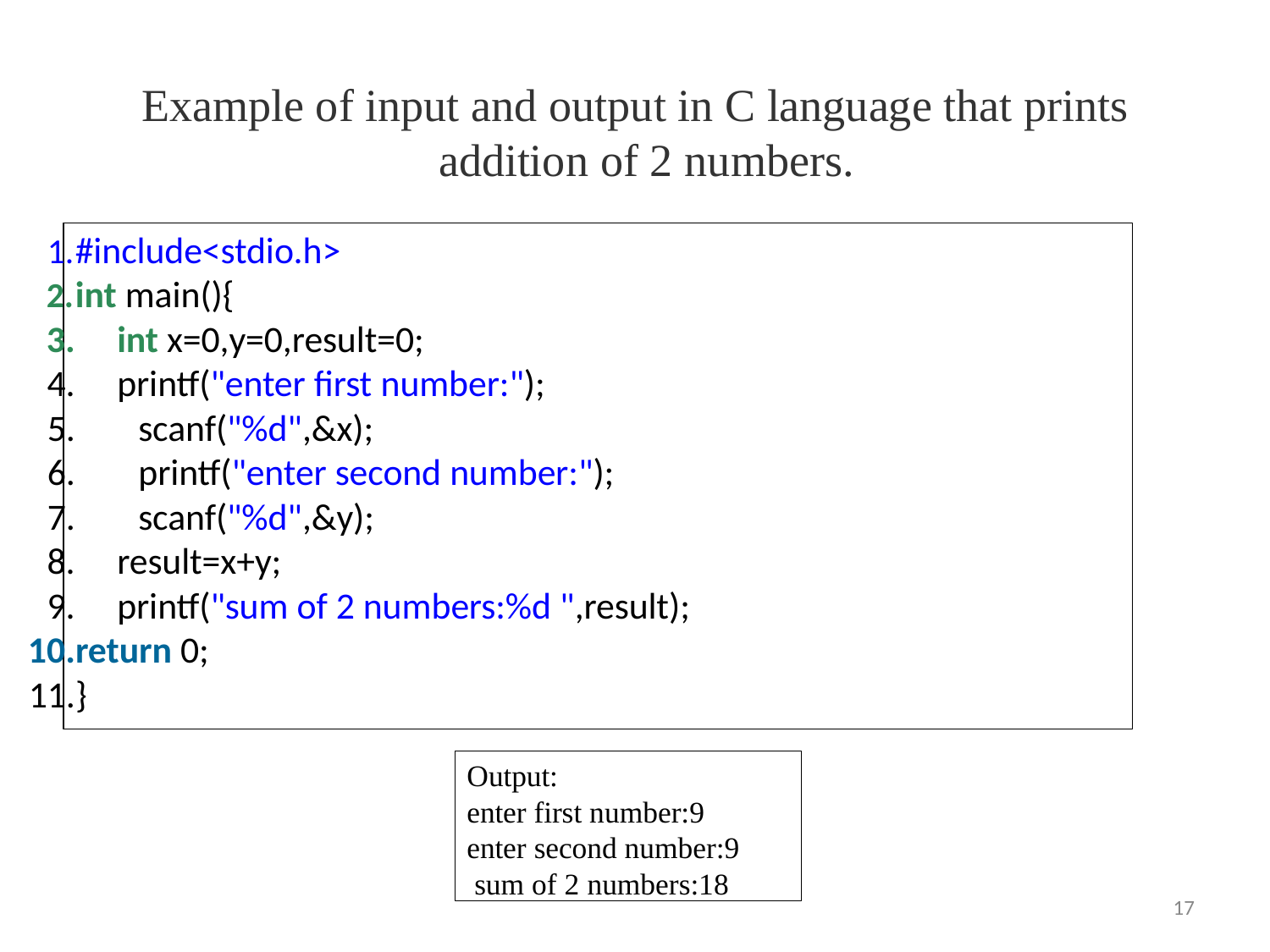

# Example of input and output in C language that prints  addition of 2 numbers.

#include<stdio.h>
int main(){
int x=0,y=0,result=0;
printf("enter first number:");
5.	scanf("%d",&x);
6.	printf("enter second number:");
7.	scanf("%d",&y);
result=x+y;
printf("sum of 2 numbers:%d ",result);
return 0;  11.}
Output:
enter first number:9  enter second number:9  sum of 2 numbers:18
17